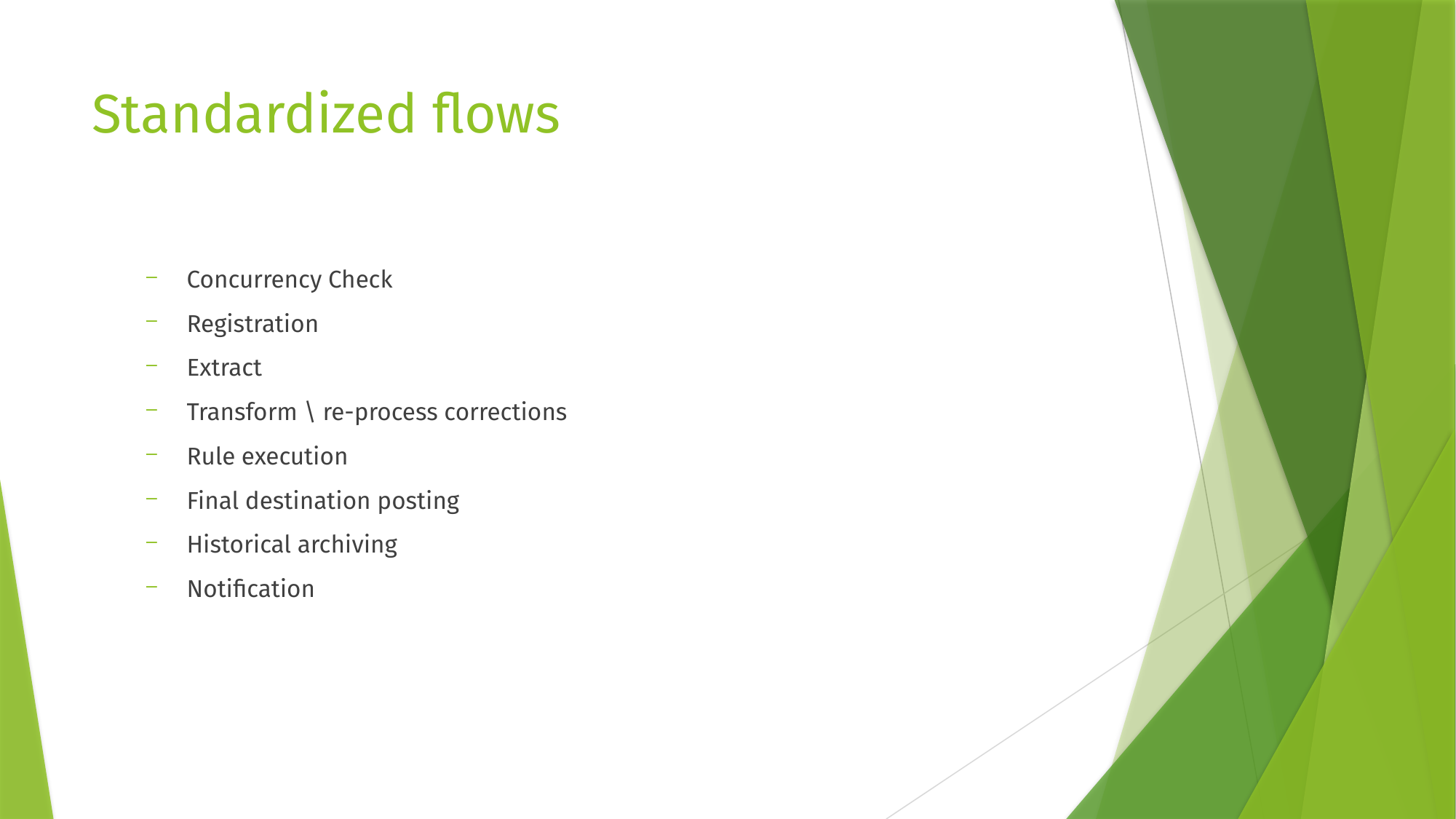

# Standardized flows
 Concurrency Check
 Registration
 Extract
 Transform \ re-process corrections
 Rule execution
 Final destination posting
 Historical archiving
 Notification